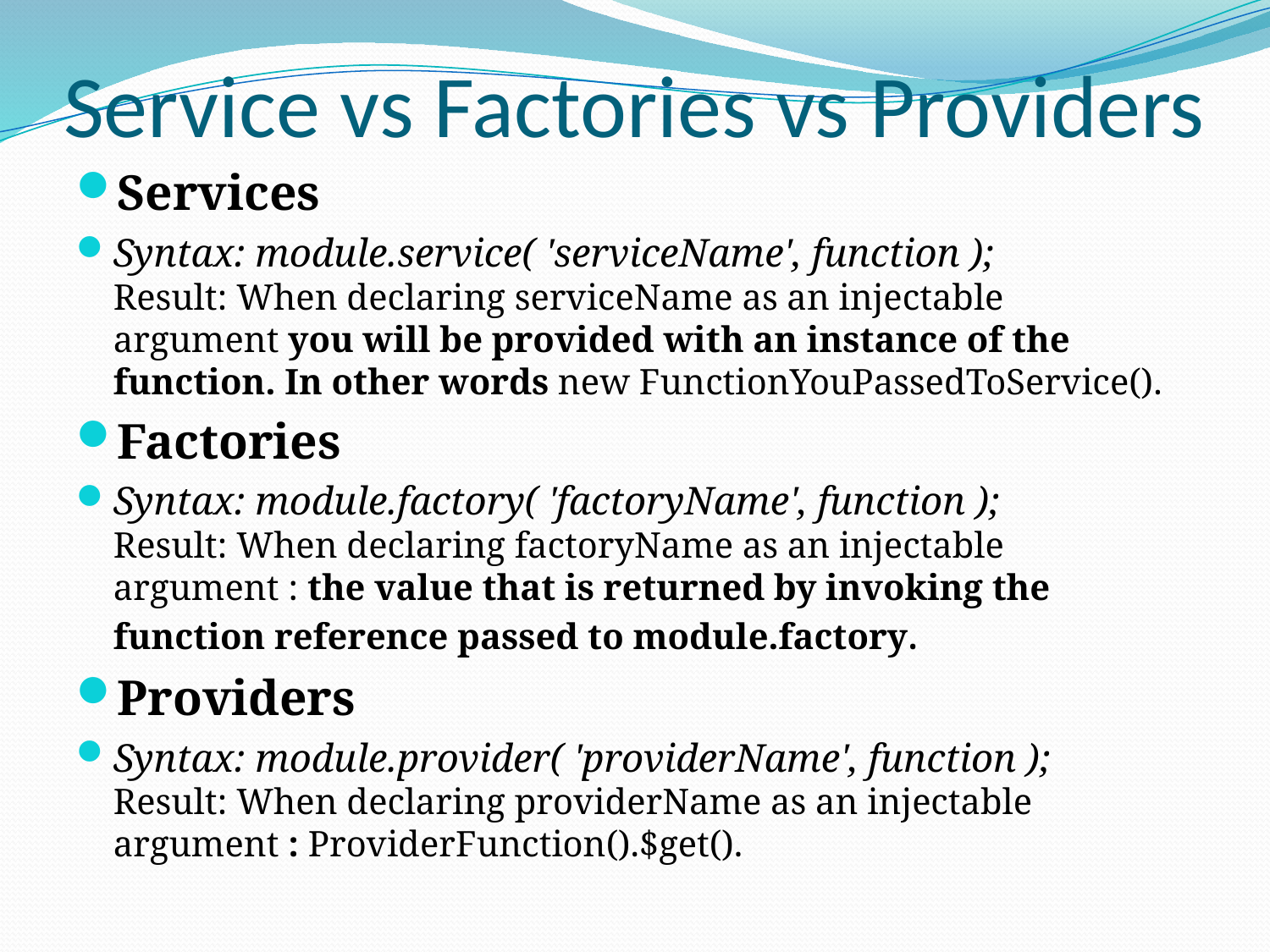

# Service vs Factories vs Providers
Services
Syntax: module.service( 'serviceName', function );
Result: When declaring serviceName as an injectable argument you will be provided with an instance of the function. In other words new FunctionYouPassedToService().
Factories
Syntax: module.factory( 'factoryName', function );
Result: When declaring factoryName as an injectable argument : the value that is returned by invoking the function reference passed to module.factory.
Providers
Syntax: module.provider( 'providerName', function );
Result: When declaring providerName as an injectable argument : ProviderFunction().$get().